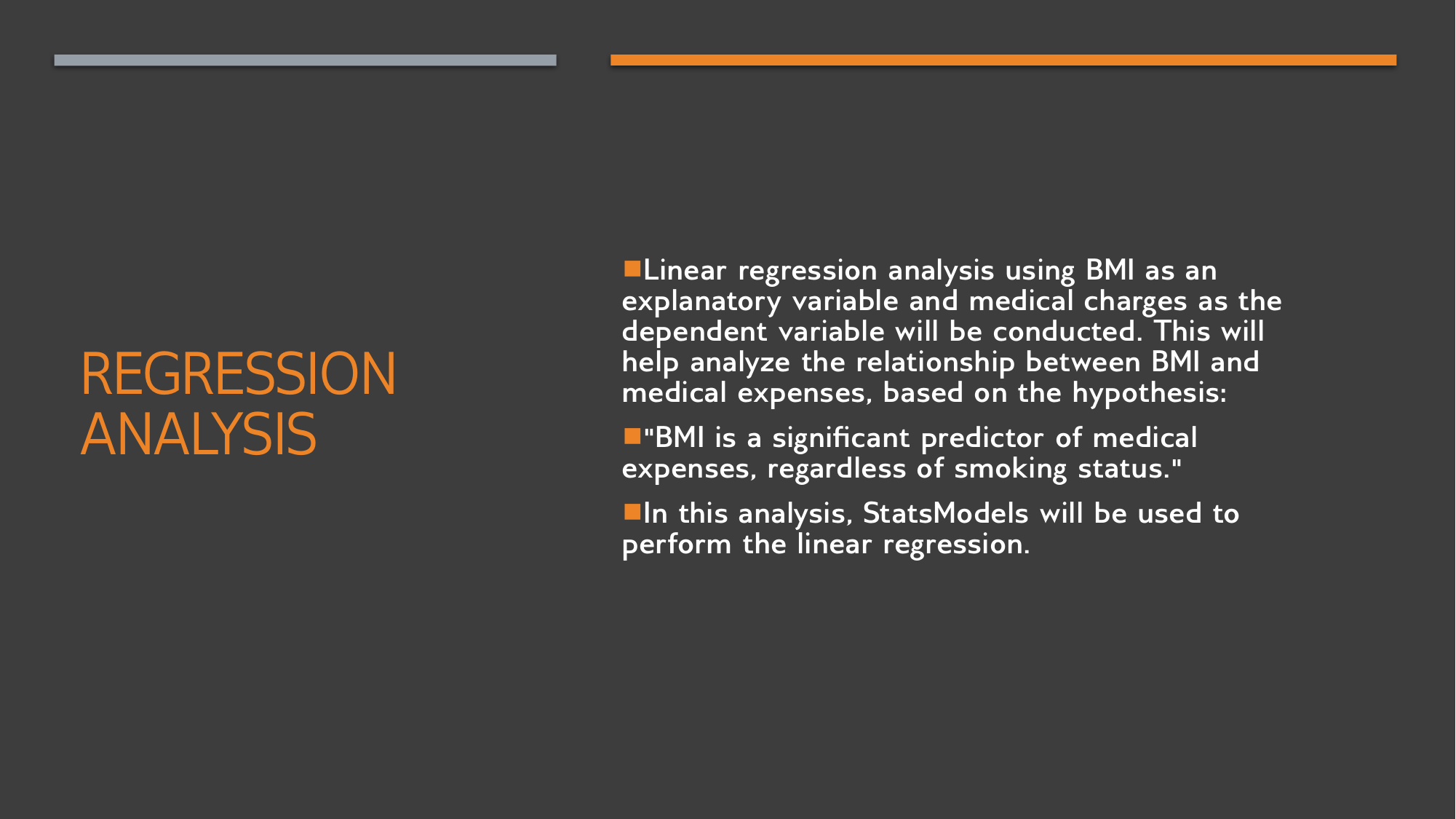

Linear regression analysis using BMI as an explanatory variable and medical charges as the dependent variable will be conducted. This will help analyze the relationship between BMI and medical expenses, based on the hypothesis:
"BMI is a significant predictor of medical expenses, regardless of smoking status."
In this analysis, StatsModels will be used to perform the linear regression.
Regression analysis